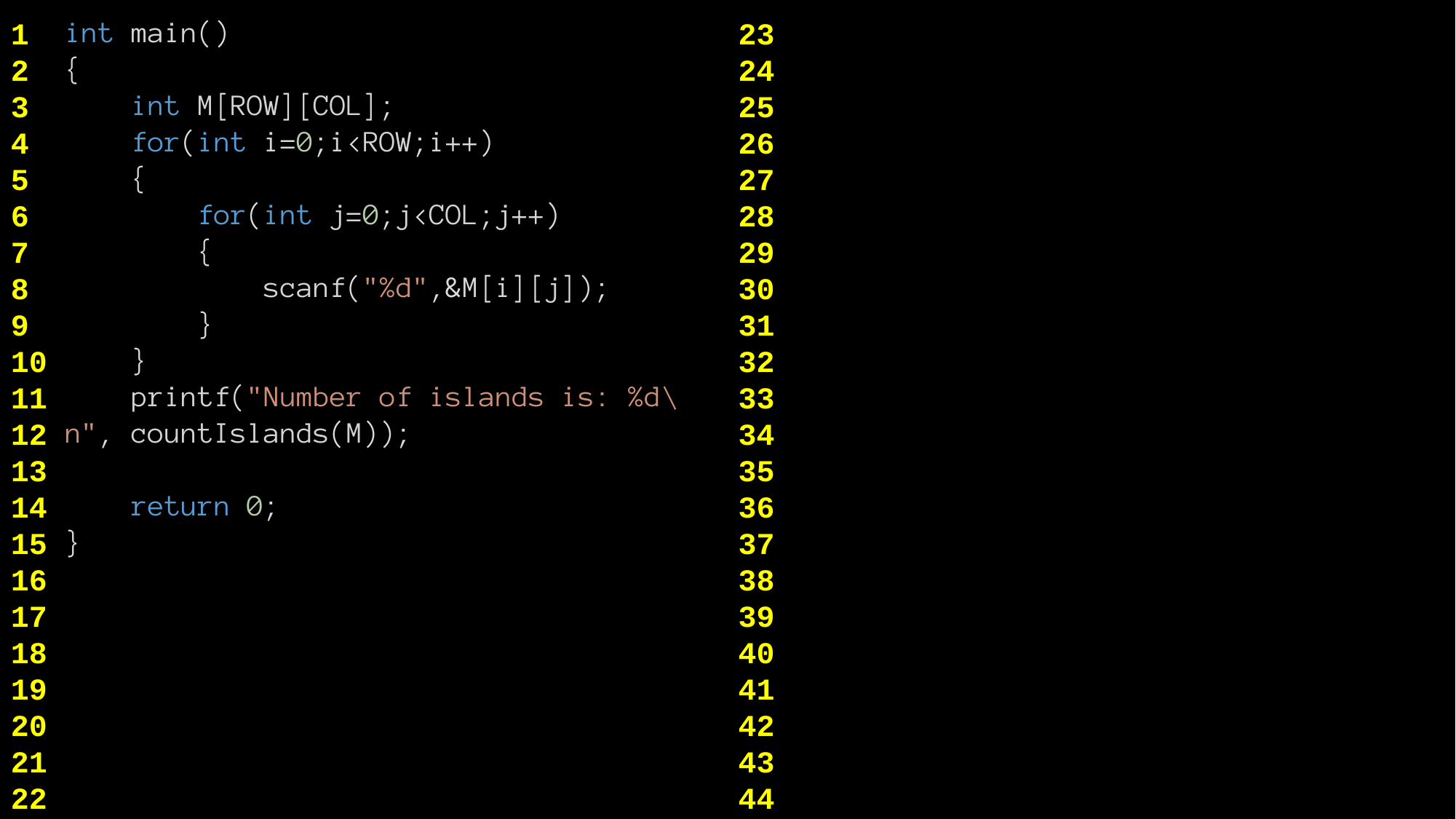

int main()
{
    int M[ROW][COL];
    for(int i=0;i<ROW;i++)
    {
        for(int j=0;j<COL;j++)
        {
            scanf("%d",&M[i][j]);
        }
    }
    printf("Number of islands is: %d\n", countIslands(M));
    return 0;
}

1
2
3
4
5
6
7
8
9
10
11
12
13
14
15
16
17
18
19
20
21
22

23
24
25
26
27
28
29
30
31
32
33
34
35
36
37
38
39
40
41
42
43
44